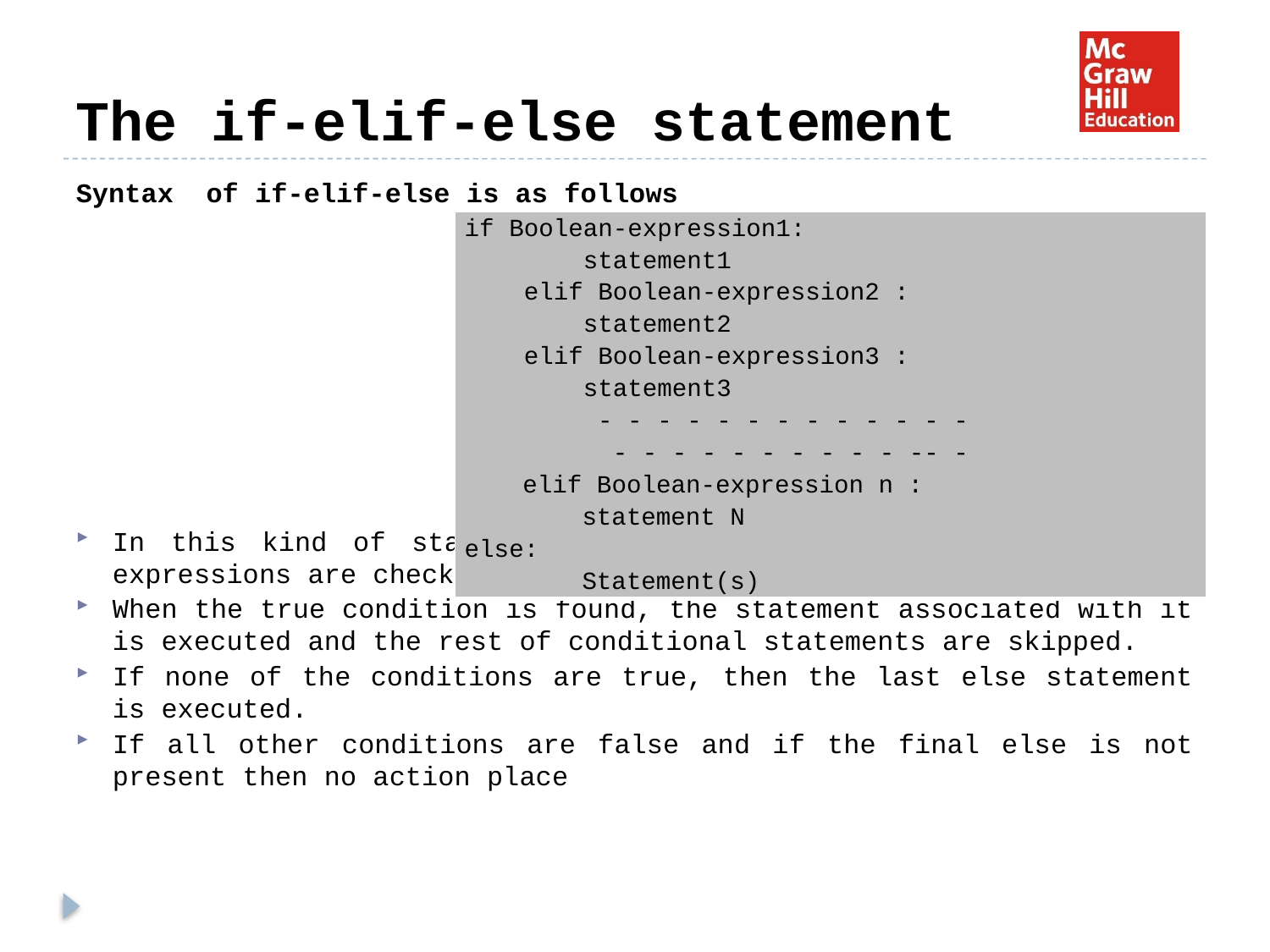

# The if-elif-else statement
Syntax  of if-elif-else is as follows

In this kind of statements, number of conditions i.e. boolean expressions are checked from top to bottom.
When the true condition is found, the statement associated with it is executed and the rest of conditional statements are skipped.
If none of the conditions are true, then the last else statement is executed.
If all other conditions are false and if the final else is not present then no action place

| if Boolean-expression1: statement1 elif Boolean-expression2 : statement2 elif Boolean-expression3 : statement3 - - - - - - - - - - - - - - - - - - - - - - - -- - elif Boolean-expression n : statement N else: Statement(s) |
| --- |